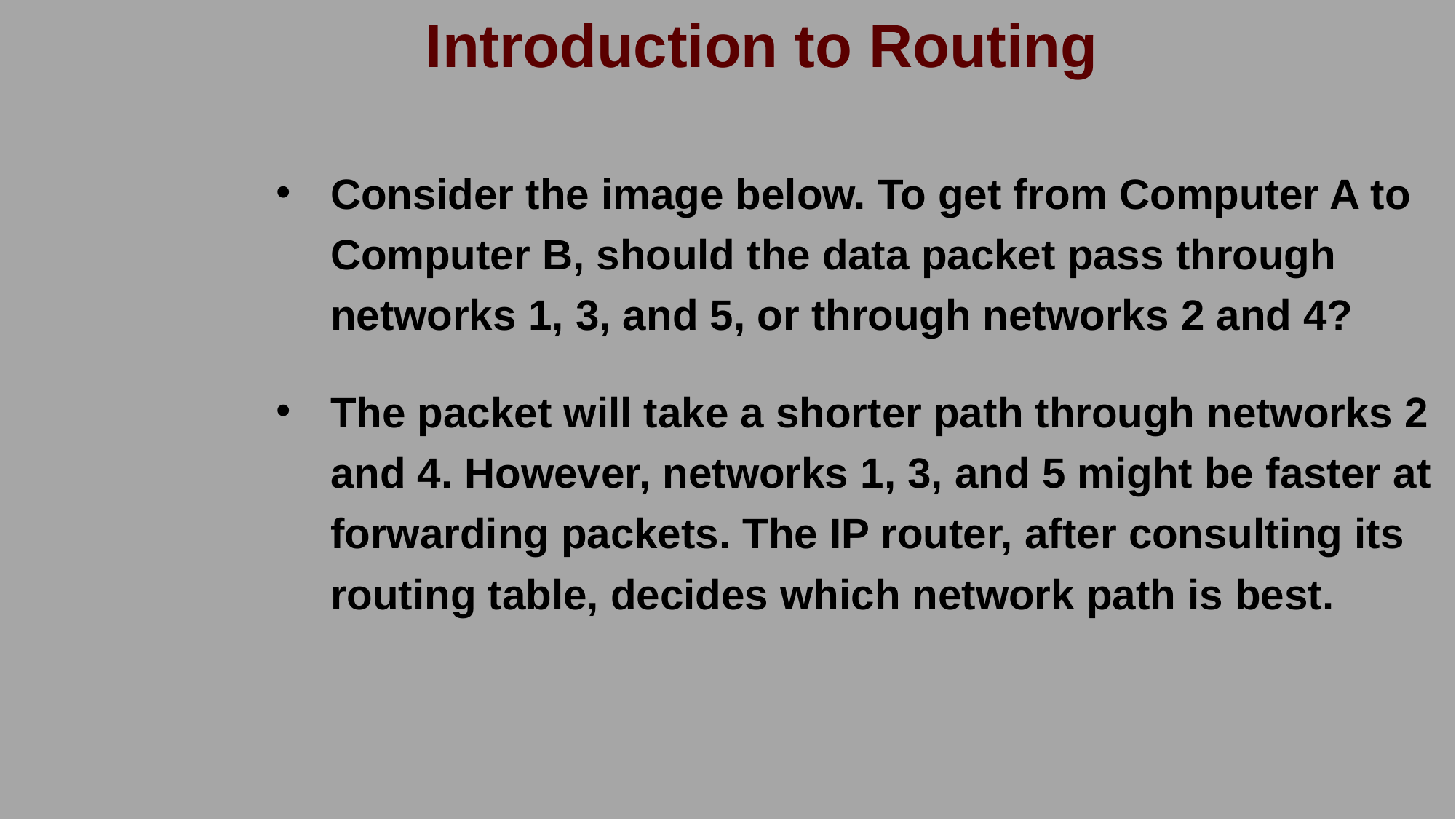

# Introduction to Routing
Consider the image below. To get from Computer A to Computer B, should the data packet pass through networks 1, 3, and 5, or through networks 2 and 4?

The packet will take a shorter path through networks 2 and 4. However, networks 1, 3, and 5 might be faster at forwarding packets. The IP router, after consulting its routing table, decides which network path is best.